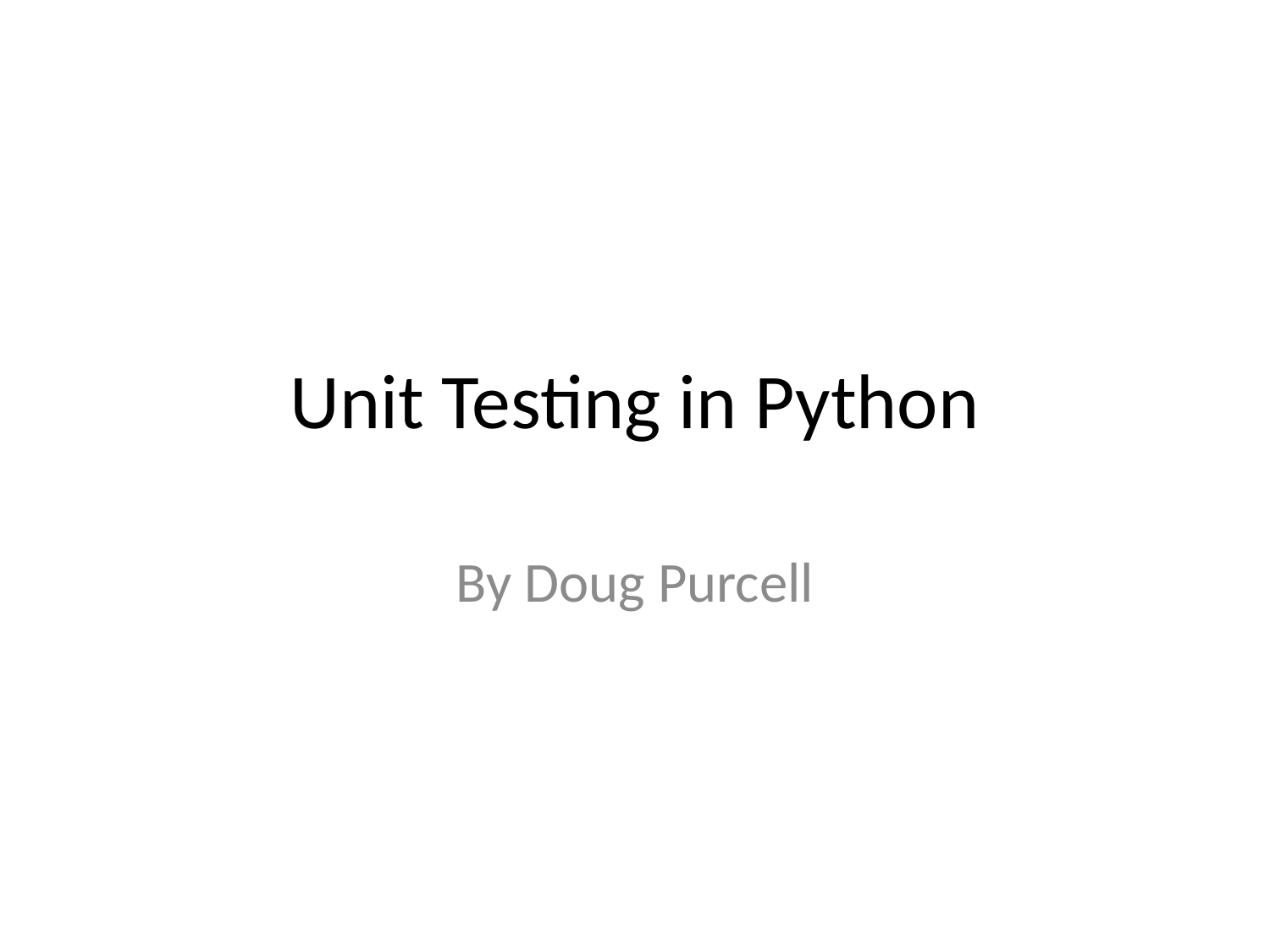

# Unit Testing in Python
By Doug Purcell